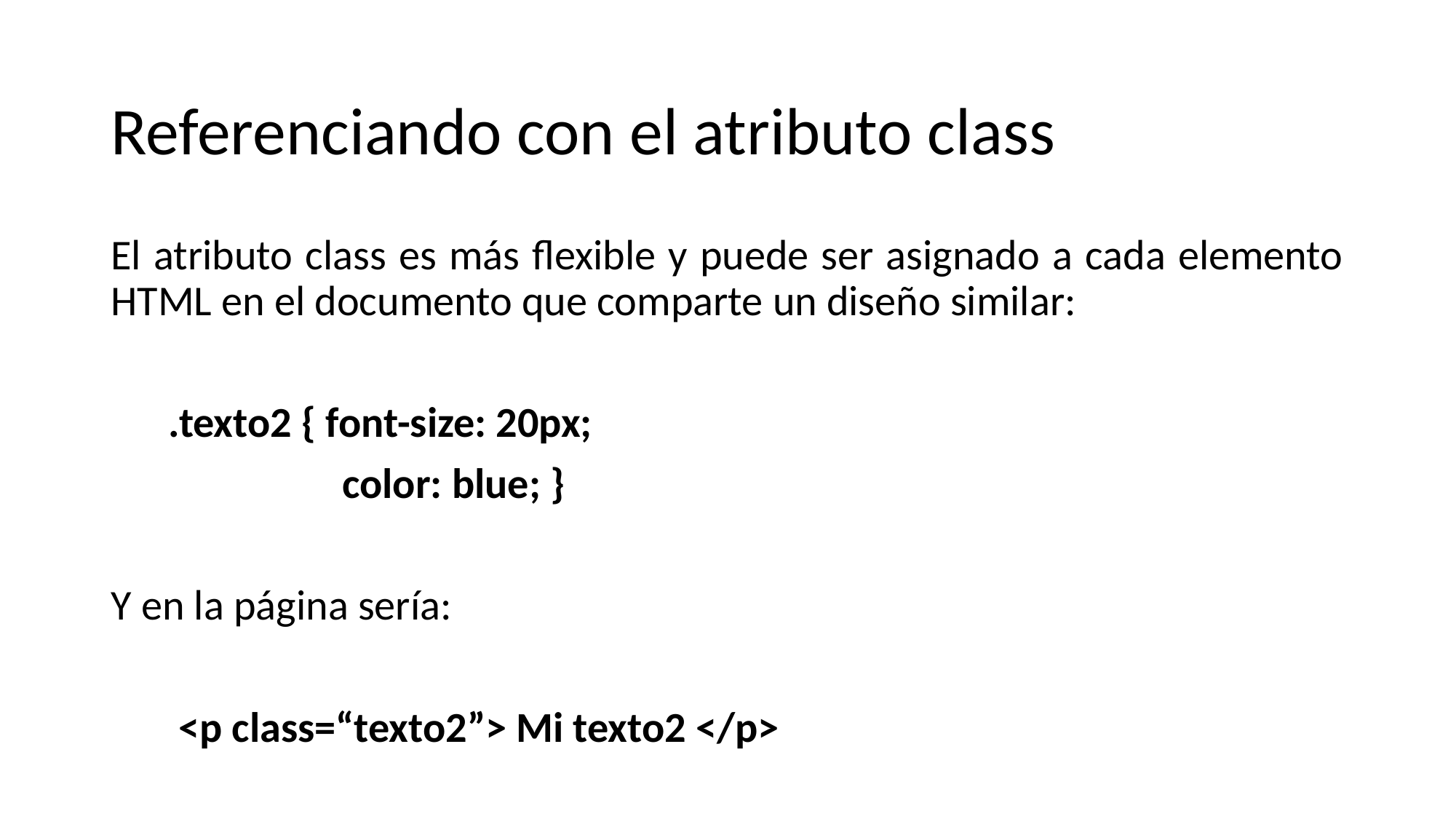

# Referenciando con el atributo class
El atributo class es más flexible y puede ser asignado a cada elemento HTML en el documento que comparte un diseño similar:

      .texto2 { font-size: 20px;
                        color: blue; }

Y en la página sería:

       <p class=“texto2”> Mi texto2 </p>